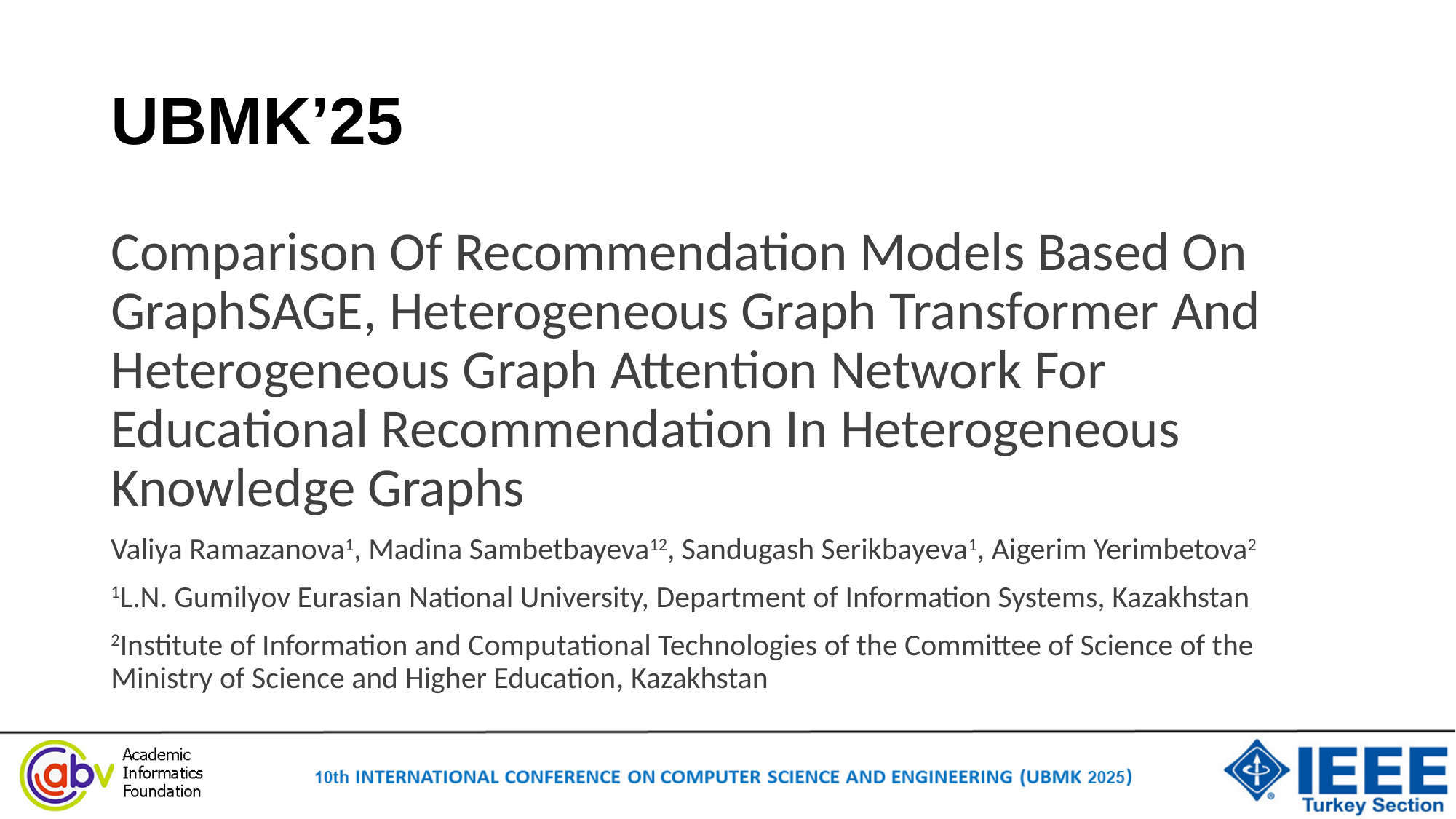

# UBMK’25
Comparison Of Recommendation Models Based On GraphSAGE, Heterogeneous Graph Transformer And Heterogeneous Graph Attention Network For Educational Recommendation In Heterogeneous Knowledge Graphs
Valiya Ramazanova1, Madina Sambetbayeva12, Sandugash Serikbayeva1, Aigerim Yerimbetova2
1L.N. Gumilyov Eurasian National University, Department of Information Systems, Kazakhstan
2Institute of Information and Computational Technologies of the Committee of Science of the Ministry of Science and Higher Education, Kazakhstan